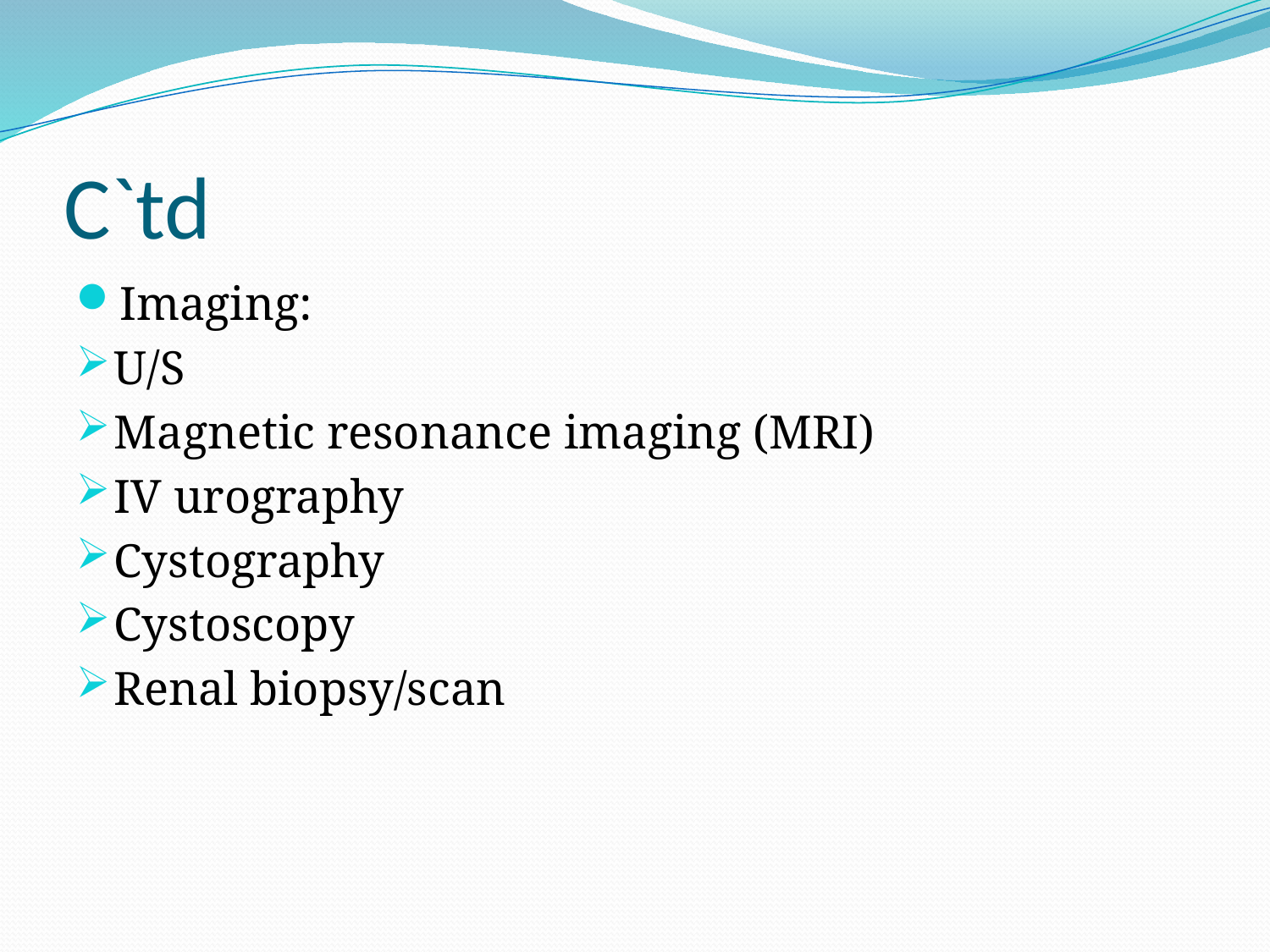

# C`td
Imaging:
U/S
Magnetic resonance imaging (MRI)
IV urography
Cystography
Cystoscopy
Renal biopsy/scan